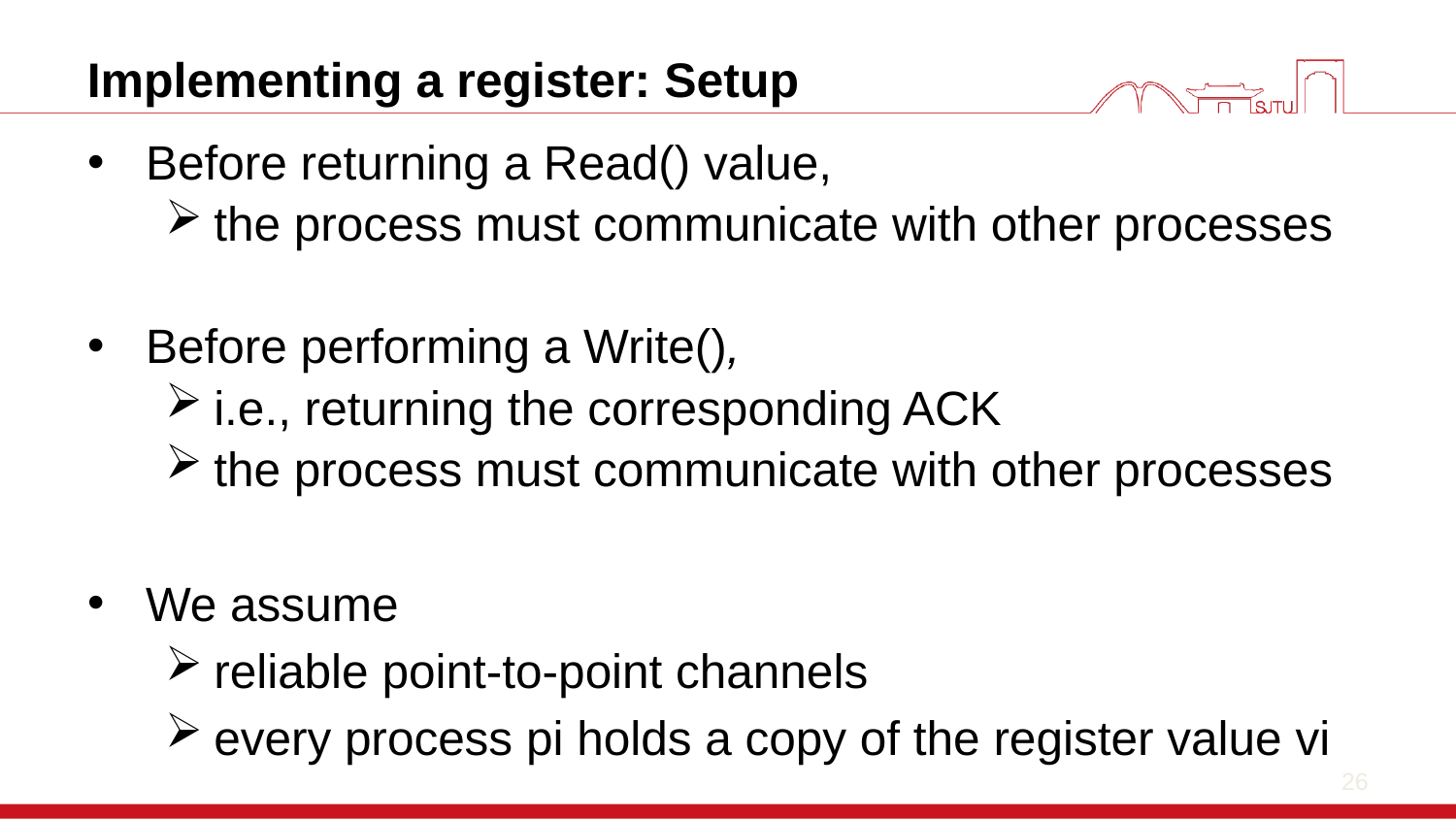

26
# Implementing a register: Setup
Before returning a Read() value,
the process must communicate with other processes

Before performing a Write(),
i.e., returning the corresponding ACK
the process must communicate with other processes

We assume
reliable point-to-point channels
every process pi holds a copy of the register value vi